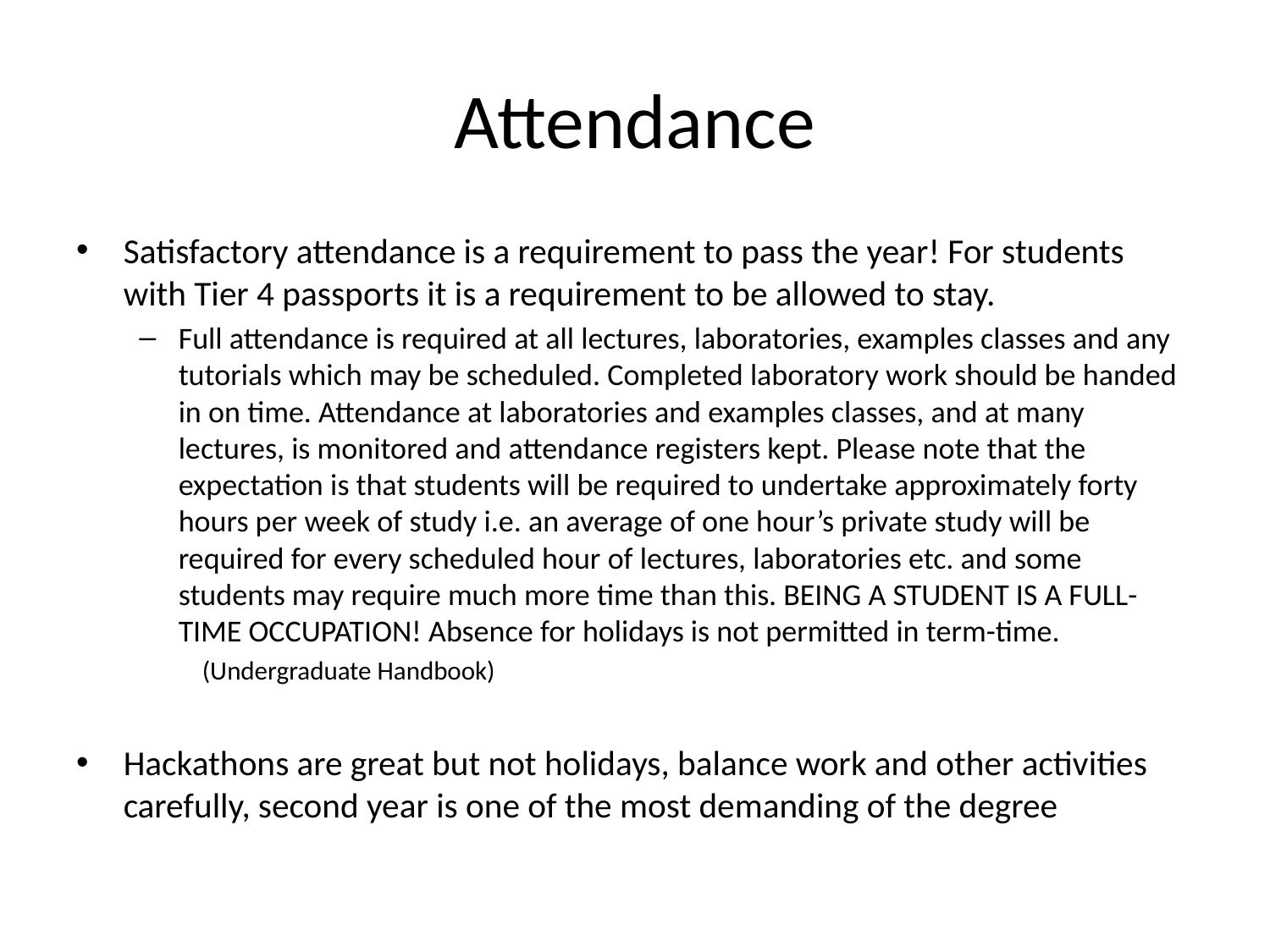

# Attendance
Satisfactory attendance is a requirement to pass the year! For students with Tier 4 passports it is a requirement to be allowed to stay.
Full attendance is required at all lectures, laboratories, examples classes and any tutorials which may be scheduled. Completed laboratory work should be handed in on time. Attendance at laboratories and examples classes, and at many lectures, is monitored and attendance registers kept. Please note that the expectation is that students will be required to undertake approximately forty hours per week of study i.e. an average of one hour’s private study will be required for every scheduled hour of lectures, laboratories etc. and some students may require much more time than this. BEING A STUDENT IS A FULL-TIME OCCUPATION! Absence for holidays is not permitted in term-time.
(Undergraduate Handbook)

Hackathons are great but not holidays, balance work and other activities carefully, second year is one of the most demanding of the degree